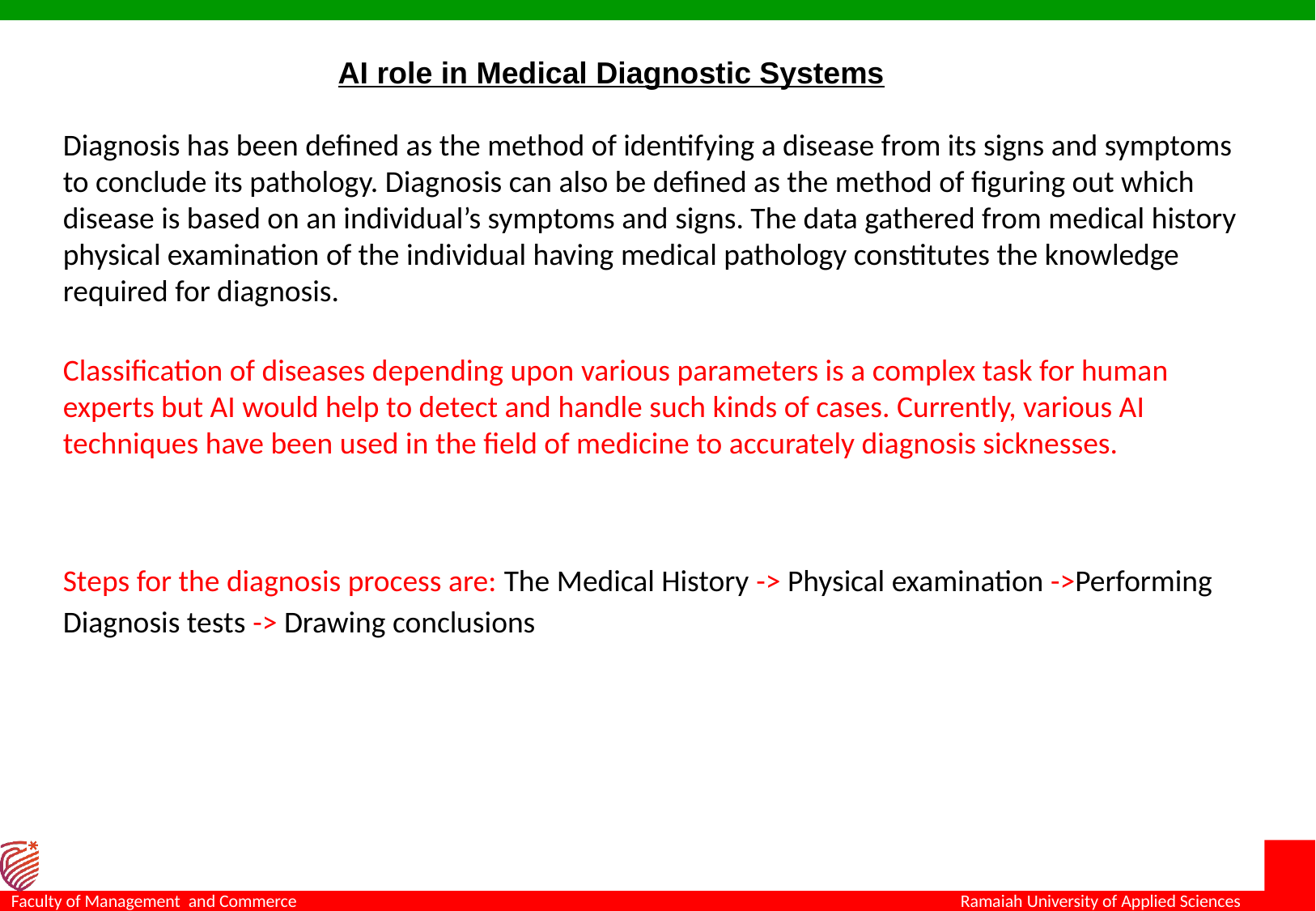

AI role in Medical Diagnostic Systems
Diagnosis has been defined as the method of identifying a disease from its signs and symptoms to conclude its pathology. Diagnosis can also be defined as the method of figuring out which disease is based on an individual’s symptoms and signs. The data gathered from medical history physical examination of the individual having medical pathology constitutes the knowledge required for diagnosis.
Classification of diseases depending upon various parameters is a complex task for human experts but AI would help to detect and handle such kinds of cases. Currently, various AI techniques have been used in the field of medicine to accurately diagnosis sicknesses.
Steps for the diagnosis process are: The Medical History -> Physical examination ->Performing Diagnosis tests -> Drawing conclusions